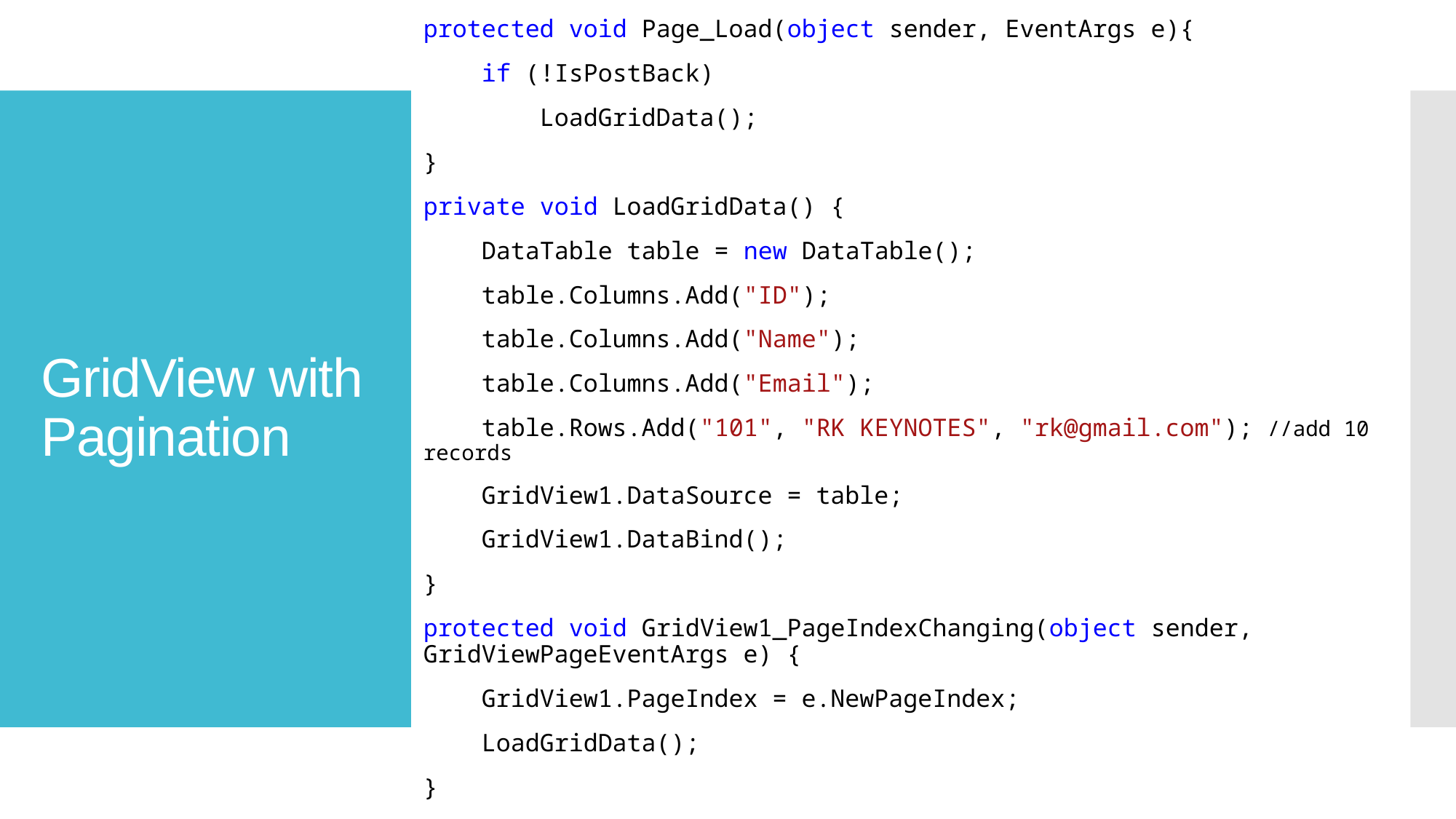

protected void Page_Load(object sender, EventArgs e){
    if (!IsPostBack)
        LoadGridData();
}
private void LoadGridData() {
    DataTable table = new DataTable();
    table.Columns.Add("ID");
    table.Columns.Add("Name");
    table.Columns.Add("Email");
    table.Rows.Add("101", "RK KEYNOTES", "rk@gmail.com"); //add 10 records
    GridView1.DataSource = table;
    GridView1.DataBind();
}
protected void GridView1_PageIndexChanging(object sender, GridViewPageEventArgs e) {
    GridView1.PageIndex = e.NewPageIndex;
    LoadGridData();
}
# GridView with Pagination